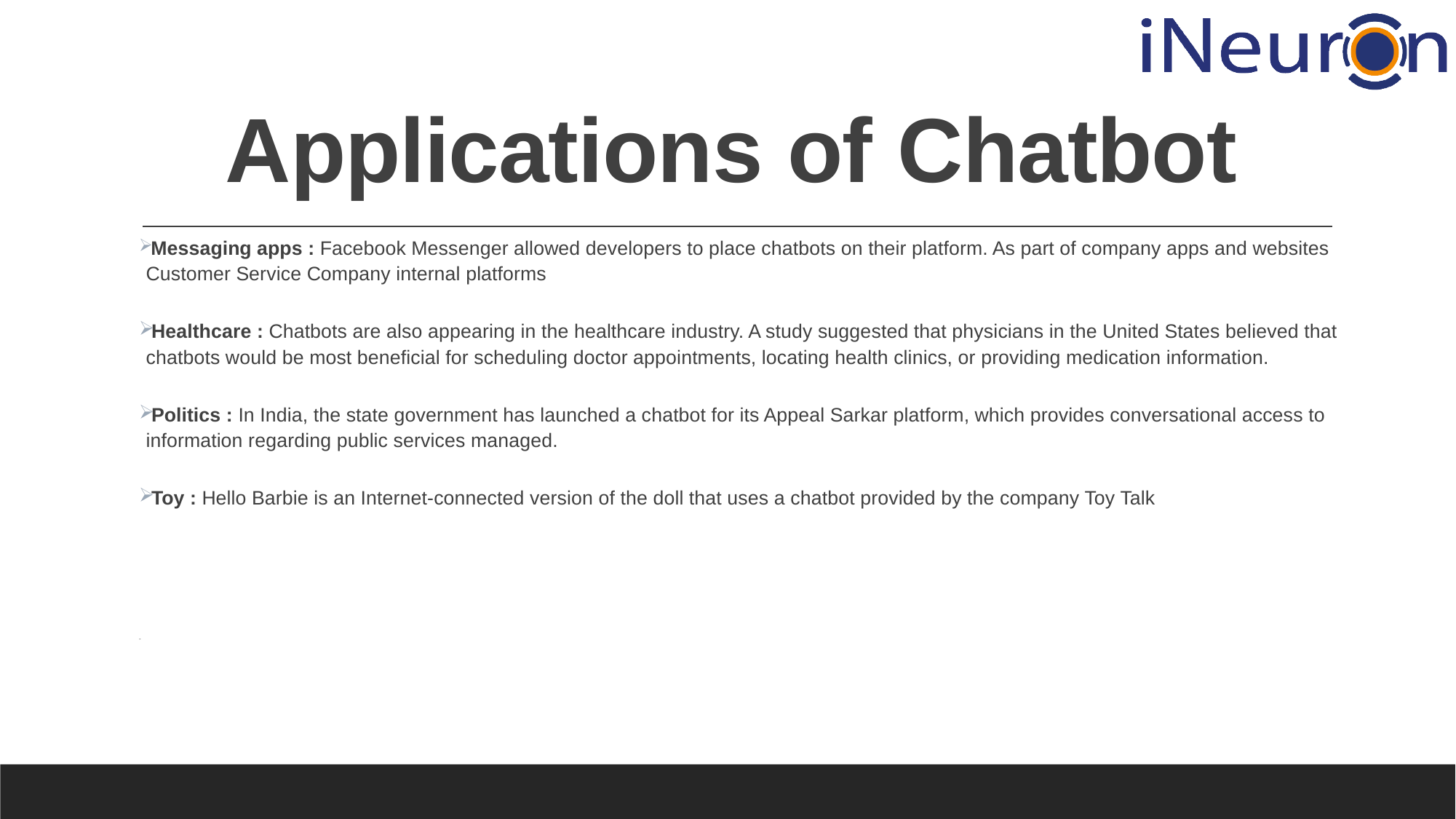

# Applications of Chatbot
 Messaging apps : Facebook Messenger allowed developers to place chatbots on their platform. As part of company apps and websites Customer Service Company internal platforms

 Healthcare : Chatbots are also appearing in the healthcare industry. A study suggested that physicians in the United States believed that chatbots would be most beneficial for scheduling doctor appointments, locating health clinics, or providing medication information.

 Politics : In India, the state government has launched a chatbot for its Appeal Sarkar platform, which provides conversational access to information regarding public services managed.

 Toy : Hello Barbie is an Internet-connected version of the doll that uses a chatbot provided by the company Toy Talk

-